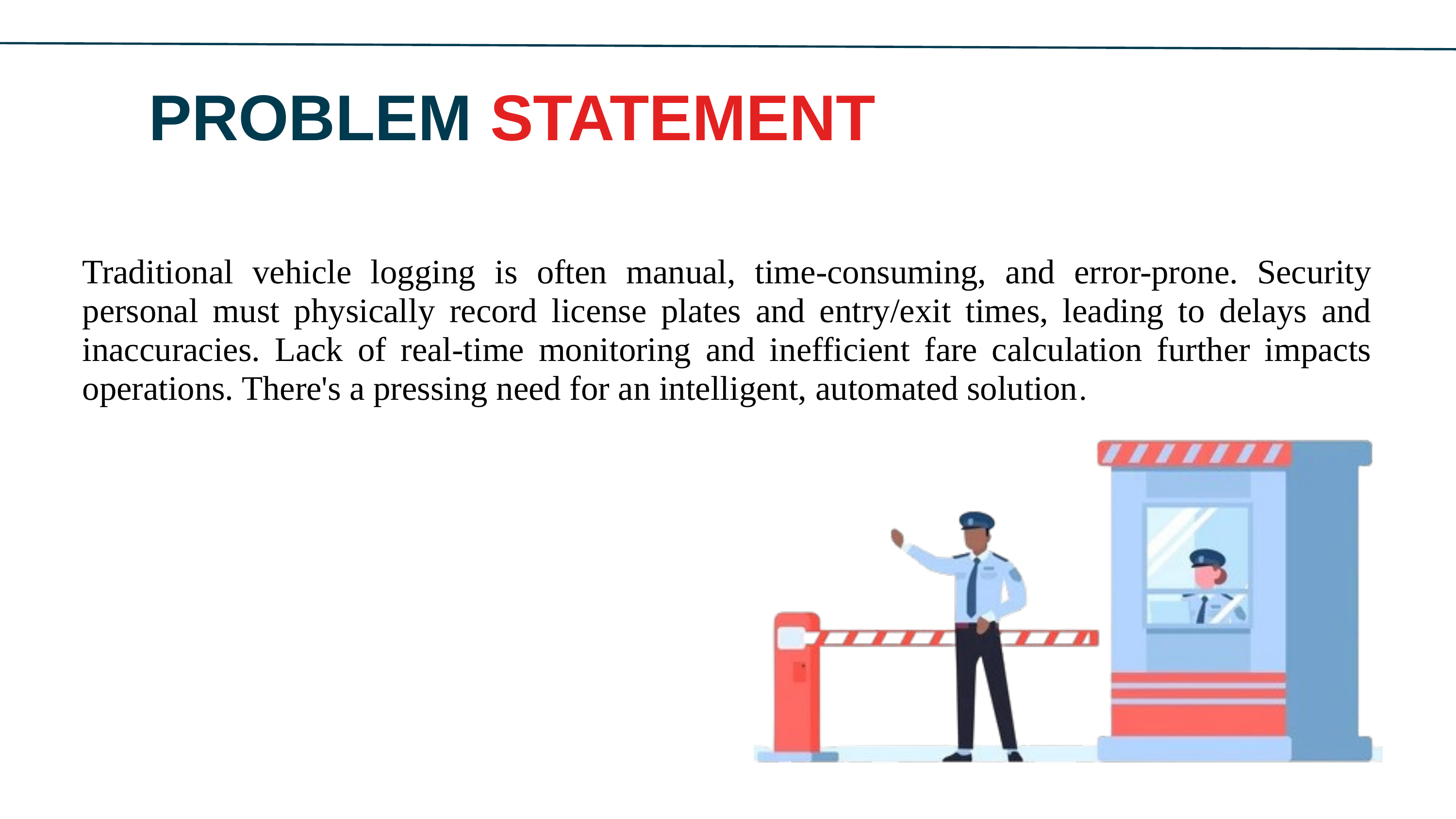

PROBLEM STATEMENT

Traditional vehicle logging is often manual, time-consuming, and error-prone. Security personal must physically record license plates and entry/exit times, leading to delays and inaccuracies. Lack of real-time monitoring and inefficient fare calculation further impacts operations. There's a pressing need for an intelligent, automated solution.